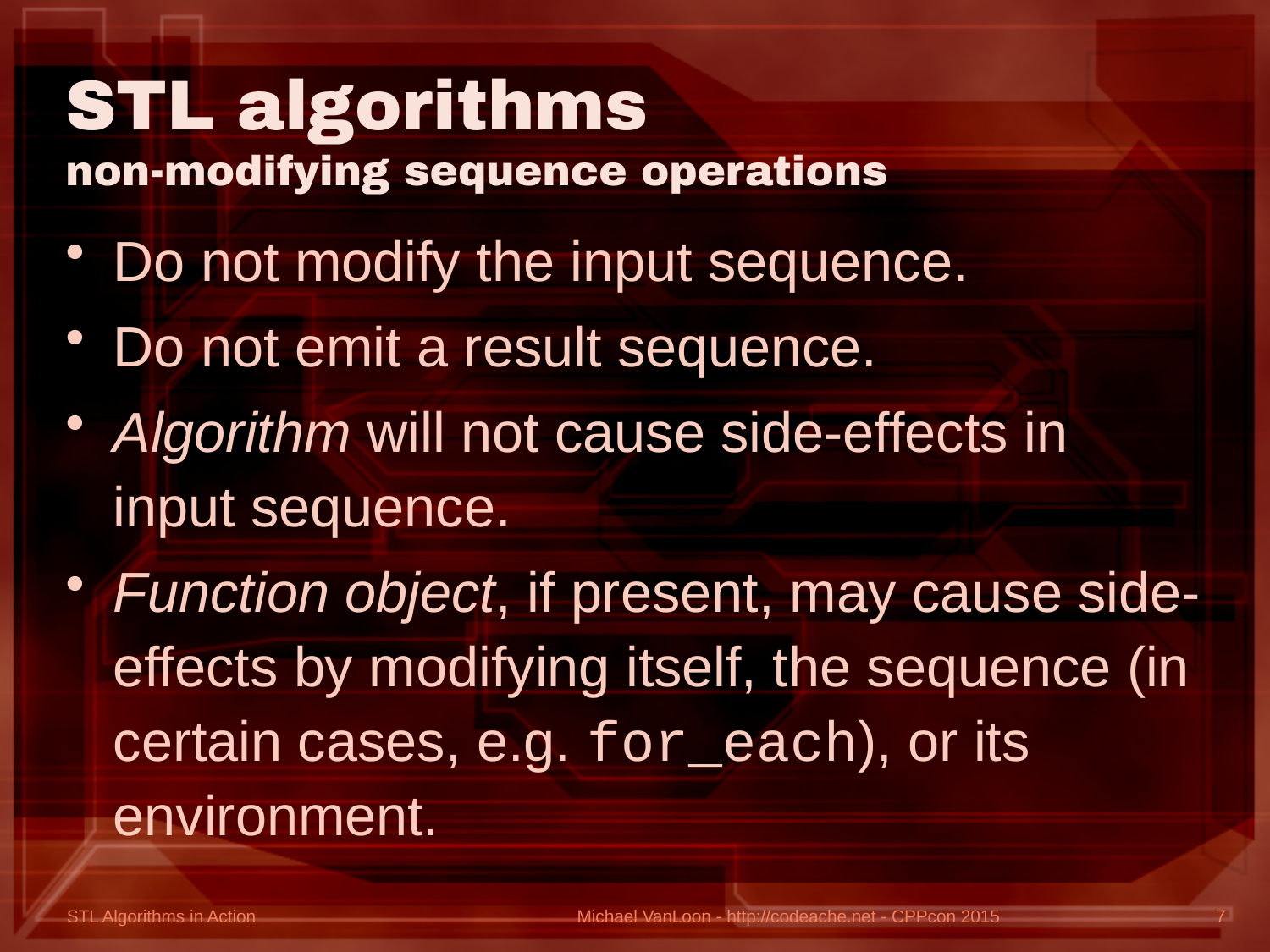

# STL algorithms non-modifying sequence operations
Do not modify the input sequence.
Do not emit a result sequence.
Algorithm will not cause side-effects in input sequence.
Function object, if present, may cause side-effects by modifying itself, the sequence (in certain cases, e.g. for_each), or its environment.
Michael VanLoon - http://codeache.net - CPPcon 2015
7